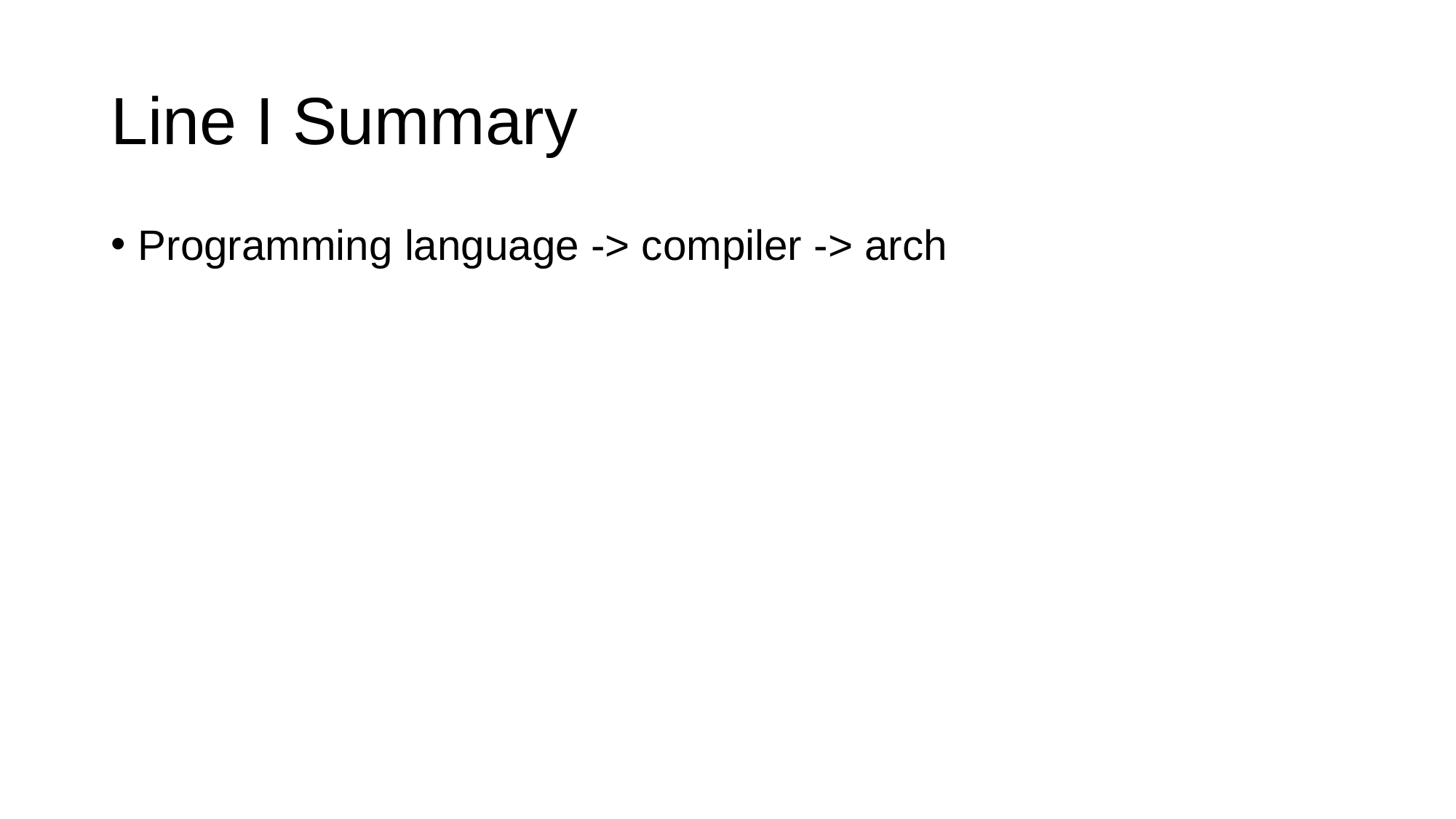

# Line I Summary
Programming language -> compiler -> arch